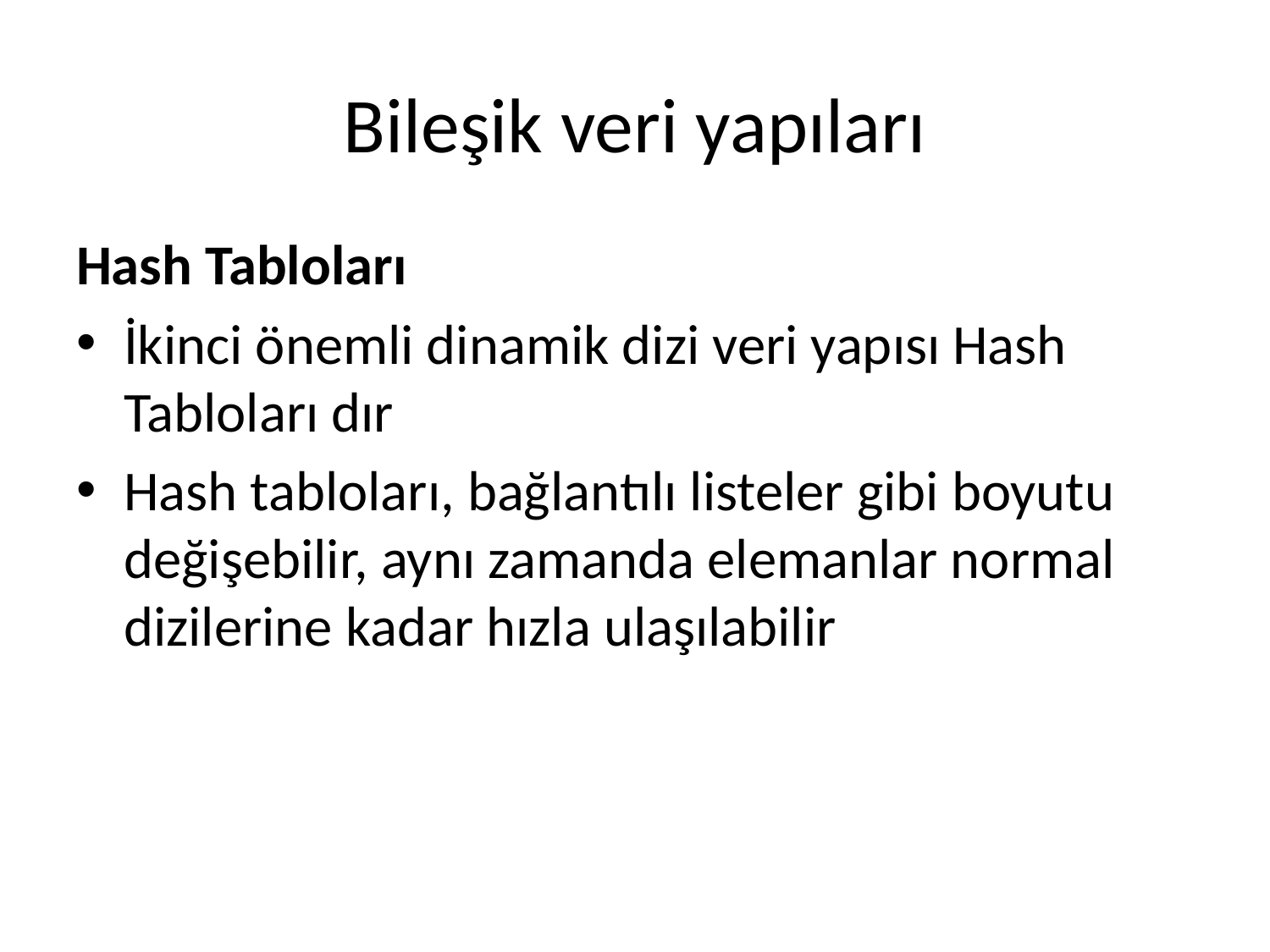

# Bileşik veri yapıları
Hash Tabloları
İkinci önemli dinamik dizi veri yapısı Hash Tabloları dır
Hash tabloları, bağlantılı listeler gibi boyutu değişebilir, aynı zamanda elemanlar normal dizilerine kadar hızla ulaşılabilir